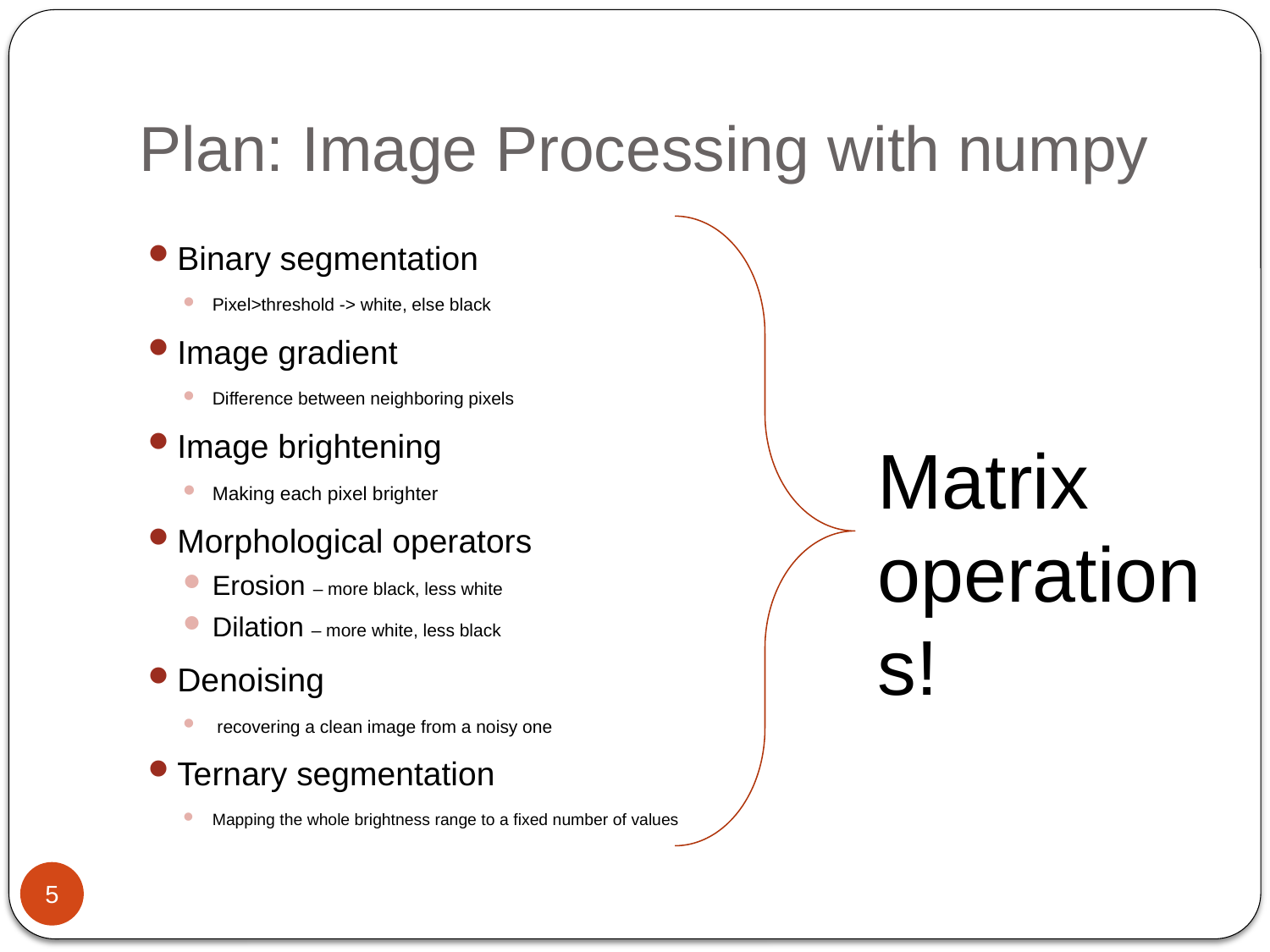

# Plan: Image Processing with numpy

Binary segmentation
Pixel>threshold -> white, else black
Image gradient
Difference between neighboring pixels
Image brightening
Making each pixel brighter
Morphological operators
Erosion – more black, less white
Dilation – more white, less black
Denoising
 recovering a clean image from a noisy one
Ternary segmentation
Mapping the whole brightness range to a fixed number of values
Matrix operations!
5